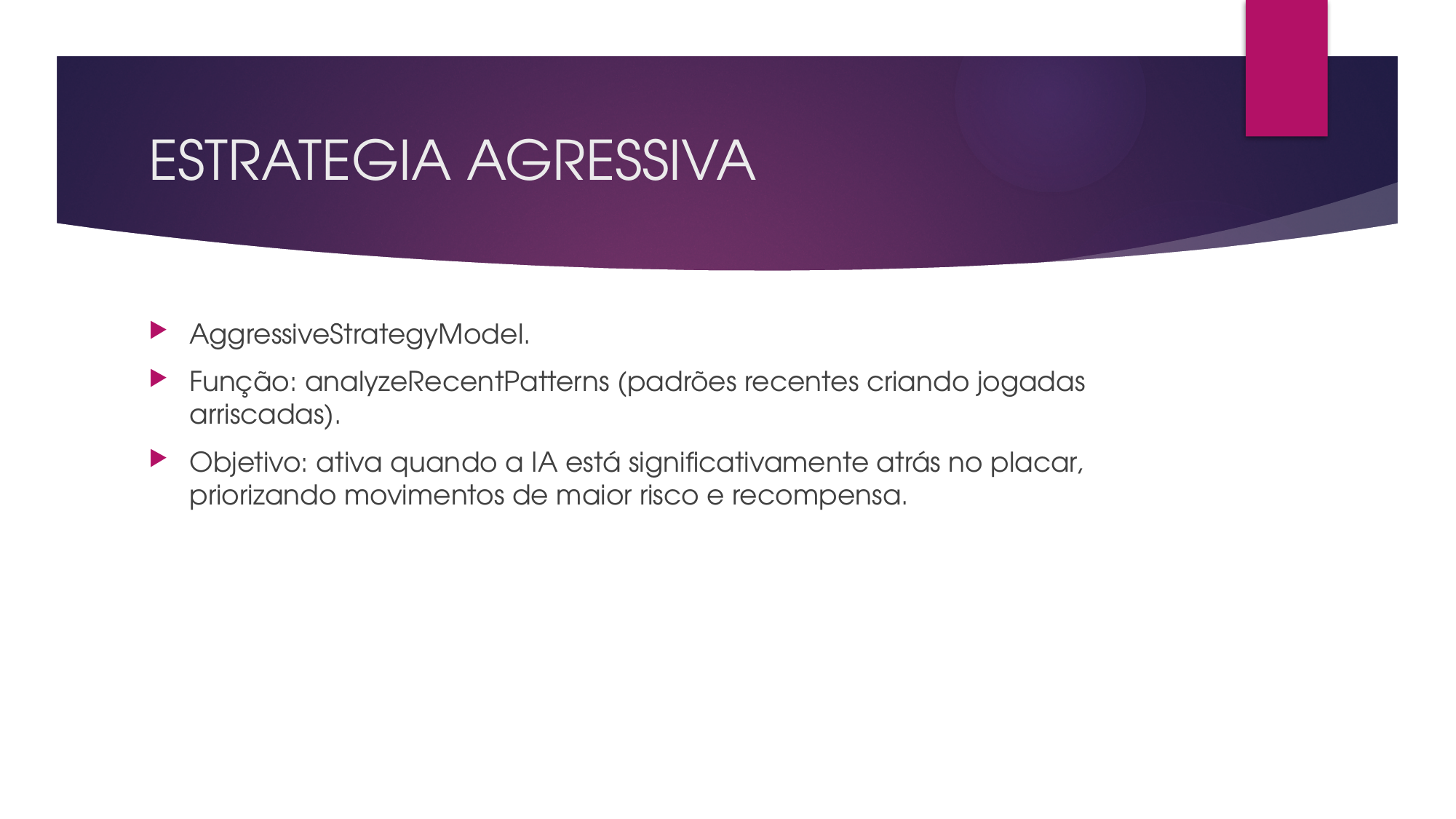

# ESTRATEGIA AGRESSIVA
AggressiveStrategyModel.
Função: analyzeRecentPatterns (padrões recentes criando jogadas arriscadas).
Objetivo: ativa quando a IA está significativamente atrás no placar, priorizando movimentos de maior risco e recompensa.